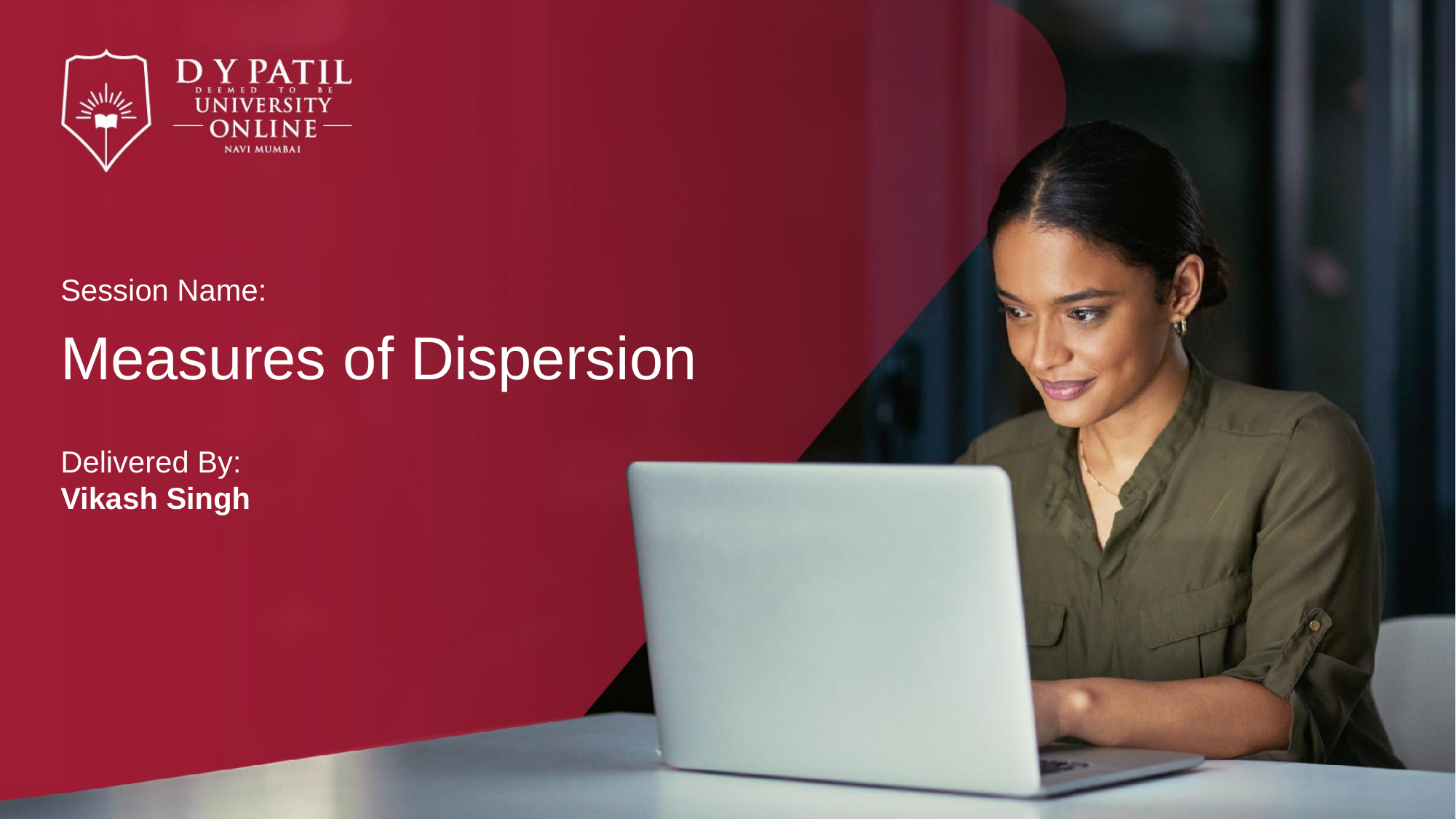

Session Name:
Measures of Dispersion

Delivered By:
Vikash Singh